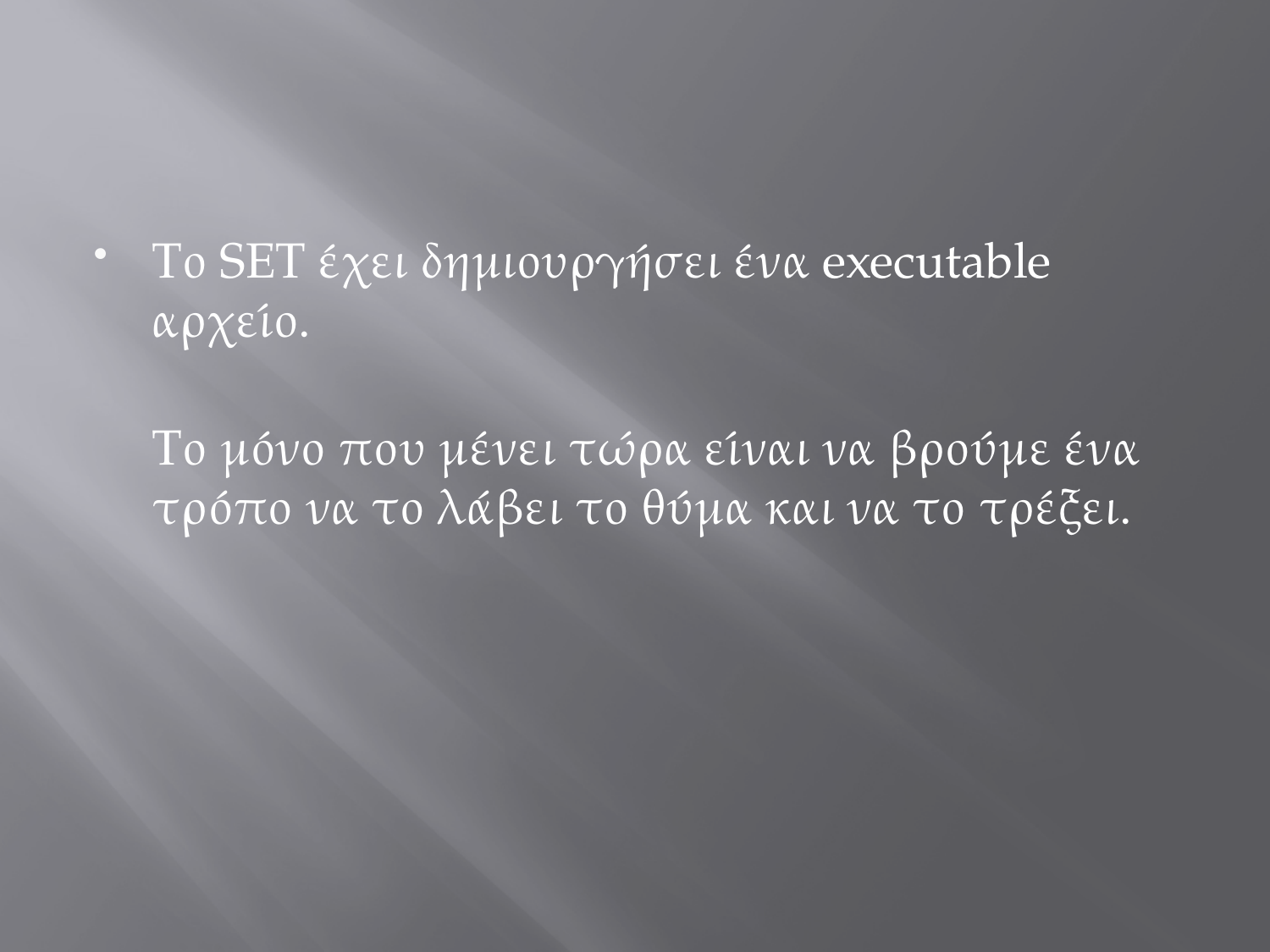

Το SET έχει δημιουργήσει ένα executable αρχείο.
Το μόνο που μένει τώρα είναι να βρούμε ένα τρόπο να το λάβει το θύμα και να το τρέξει.